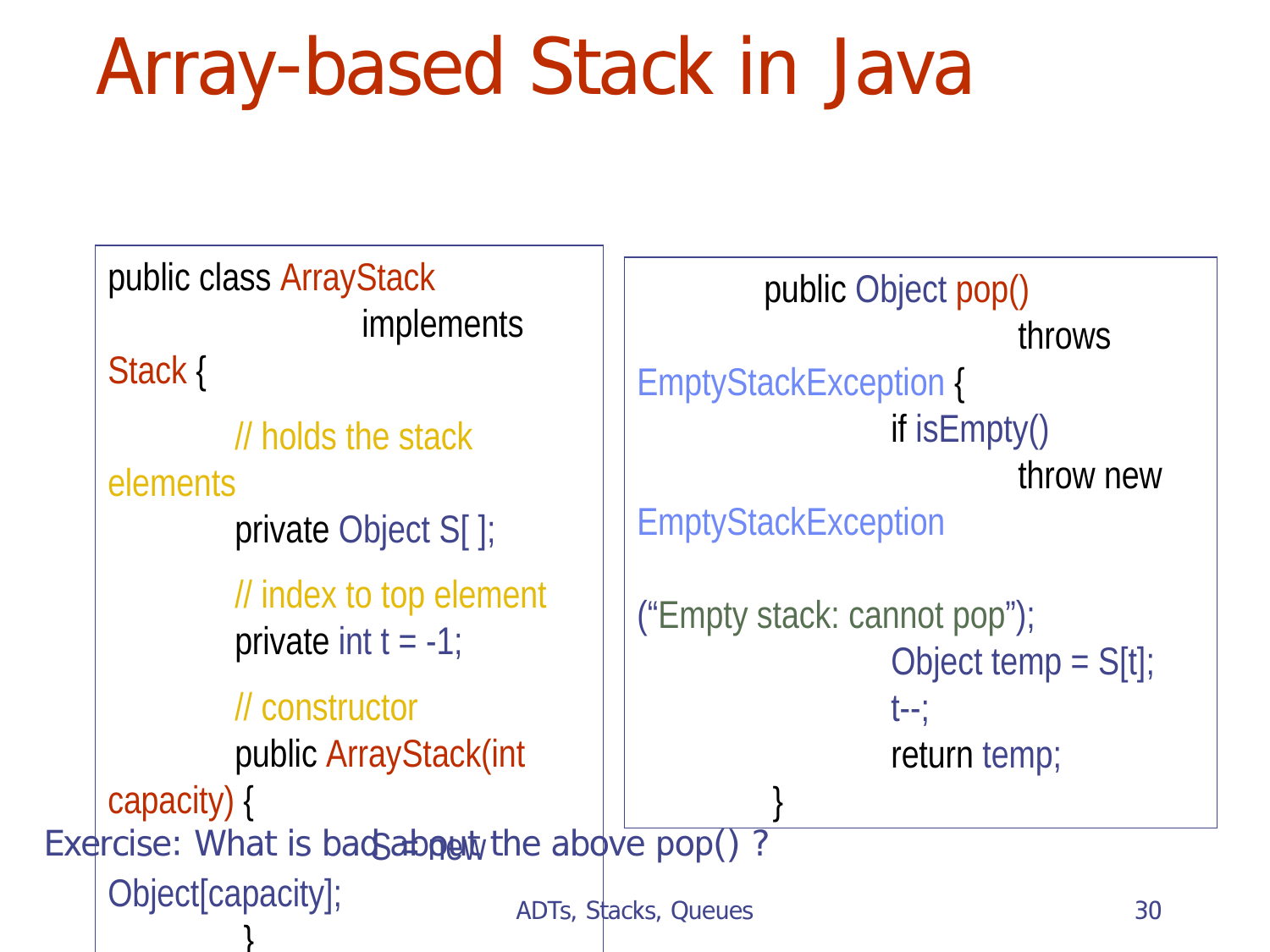

# Array-based Stack in Java
public class ArrayStack
		implements Stack {
	// holds the stack elements
	private Object S[ ];
	// index to top element
	private int t = -1;
	// constructor
	public ArrayStack(int capacity) {
		 S = new Object[capacity];
	 }
	public Object pop()
			throws EmptyStackException {
		if isEmpty()
			throw new EmptyStackException
				(“Empty stack: cannot pop”);
		Object temp = S[t];
		t--;
		return temp;
	 }
Exercise: What is bad about the above pop() ?
ADTs, Stacks, Queues
30